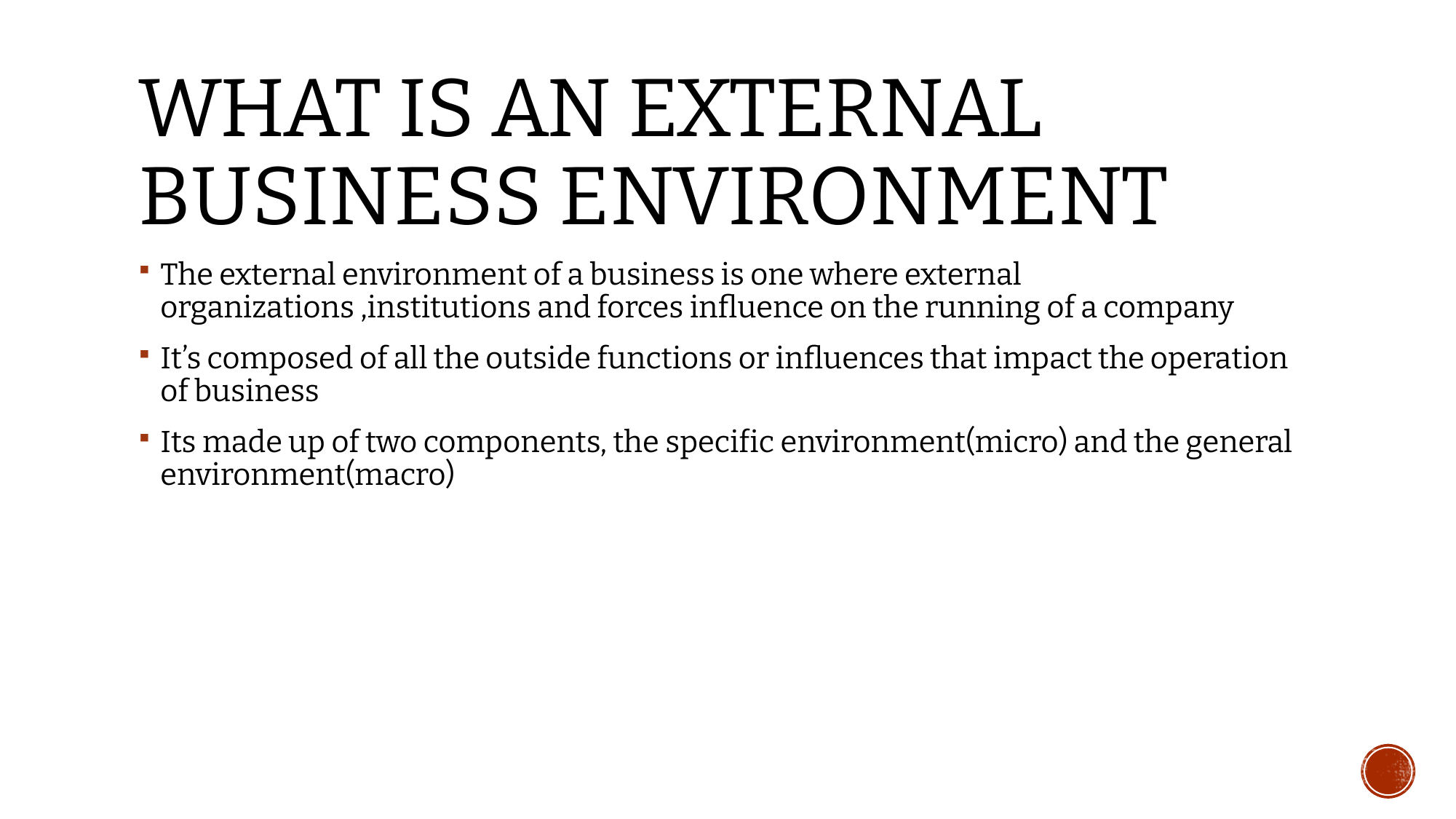

# WHAT IS AN EXTERNAL BUSINESS ENVIRONMENT
The external environment of a business is one where external organizations ,institutions and forces influence on the running of a company
It’s composed of all the outside functions or influences that impact the operation of business
Its made up of two components, the specific environment(micro) and the general environment(macro)